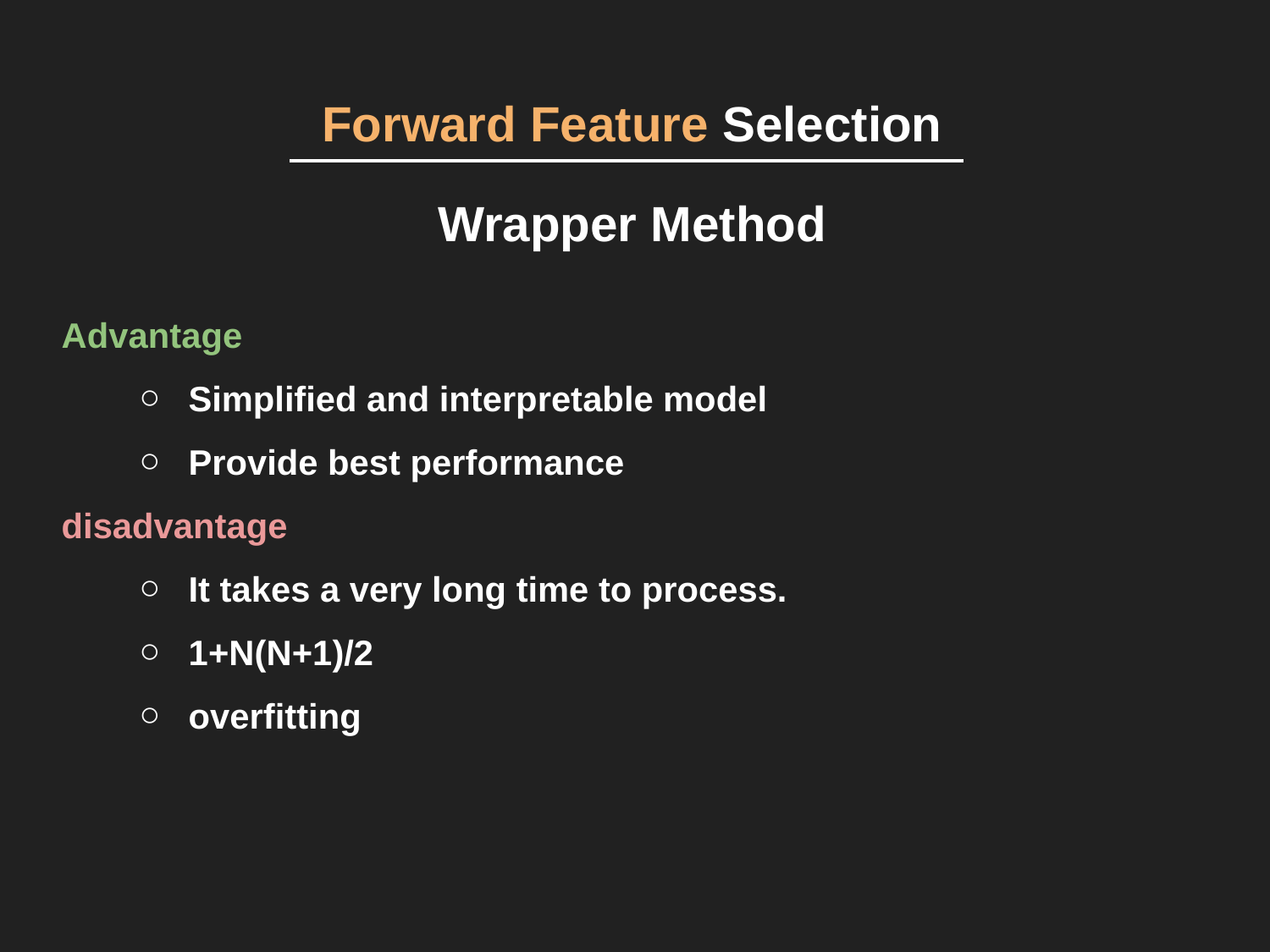

Forward Feature Selection
Wrapper Method

Advantage
Simplified and interpretable model
Provide best performance
disadvantage
It takes a very long time to process.
1+N(N+1)/2
overfitting